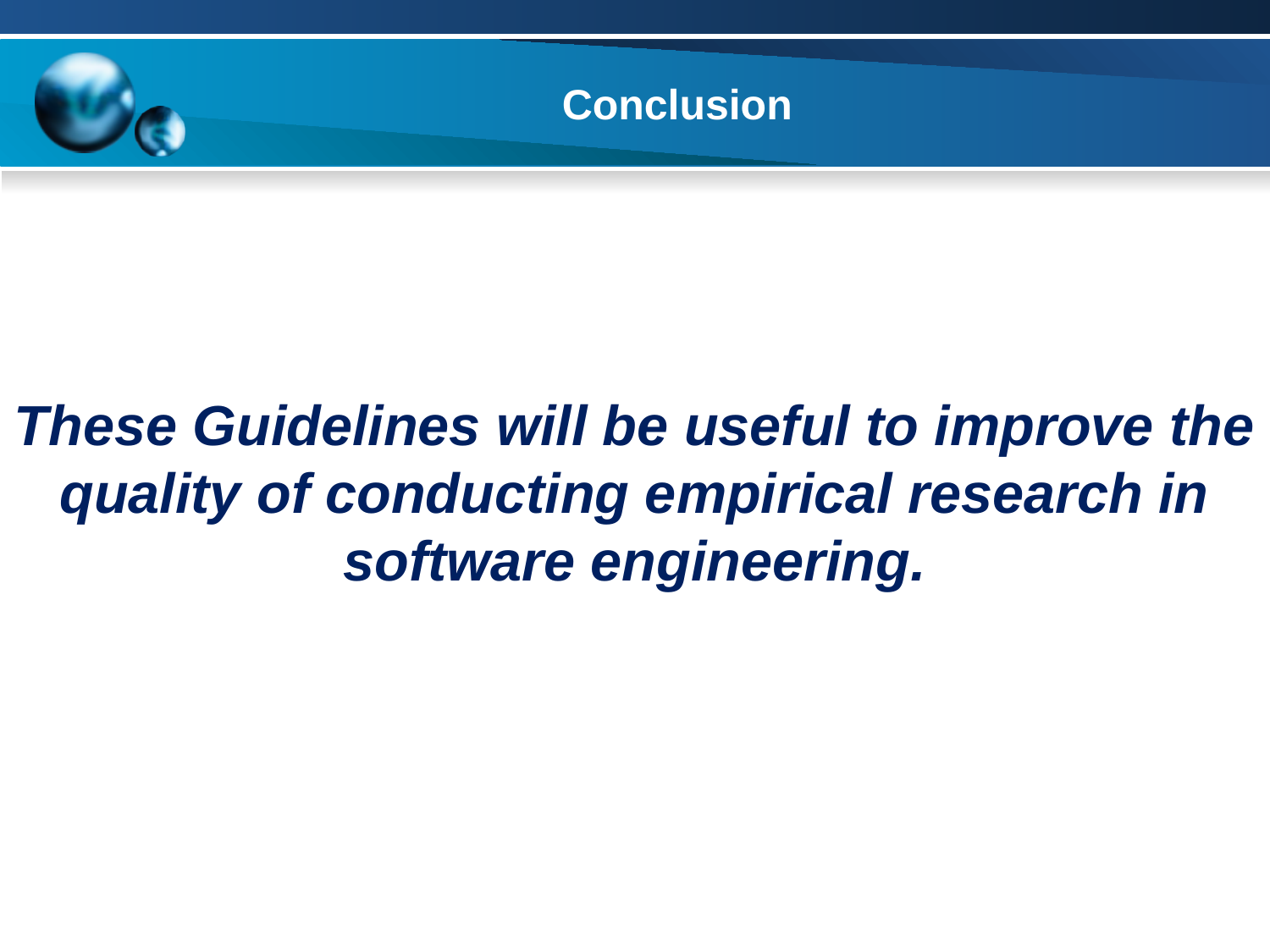

# Conclusion

These Guidelines will be useful to improve the quality of conducting empirical research in software engineering.